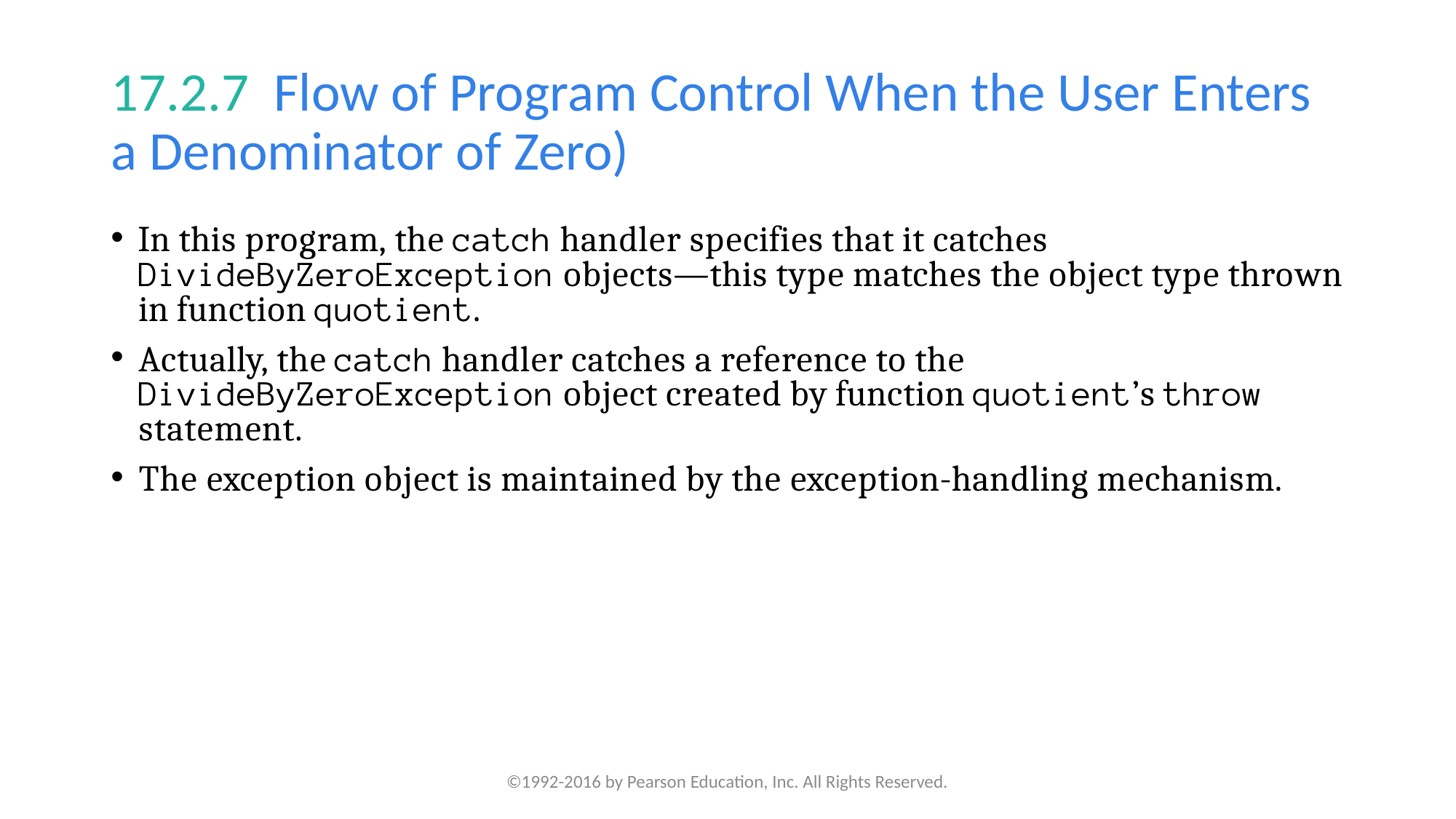

# 17.2.7  Flow of Program Control When the User Enters a Denominator of Zero)
In this program, the catch handler specifies that it catches DivideByZeroException objects—this type matches the object type thrown in function quotient.
Actually, the catch handler catches a reference to the DivideByZeroException object created by function quotient’s throw statement.
The exception object is maintained by the exception-handling mechanism.
©1992-2016 by Pearson Education, Inc. All Rights Reserved.